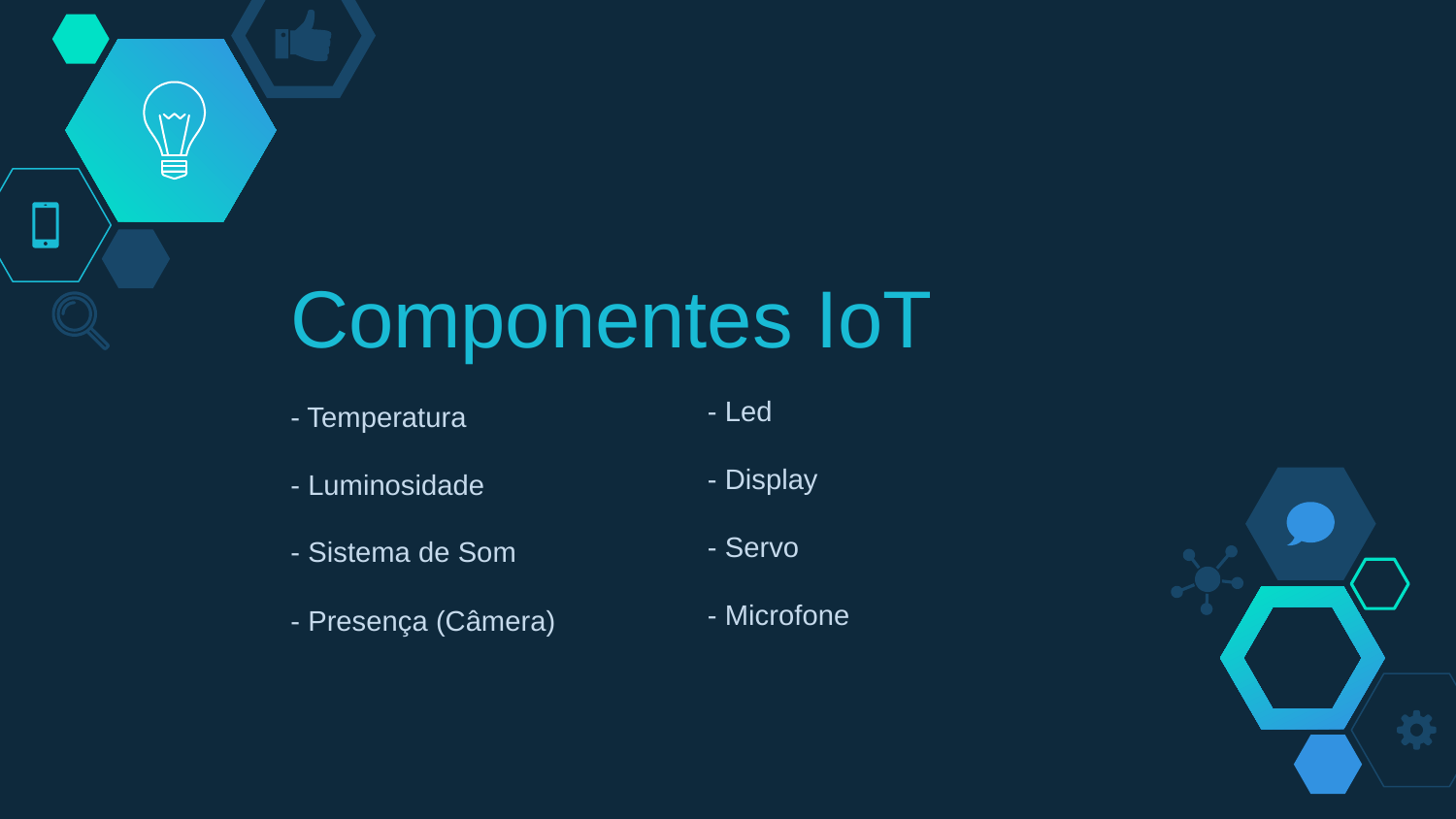

# Componentes IoT
- Led

- Display

- Servo

- Microfone

- Temperatura

- Luminosidade

- Sistema de Som

- Presença (Câmera)